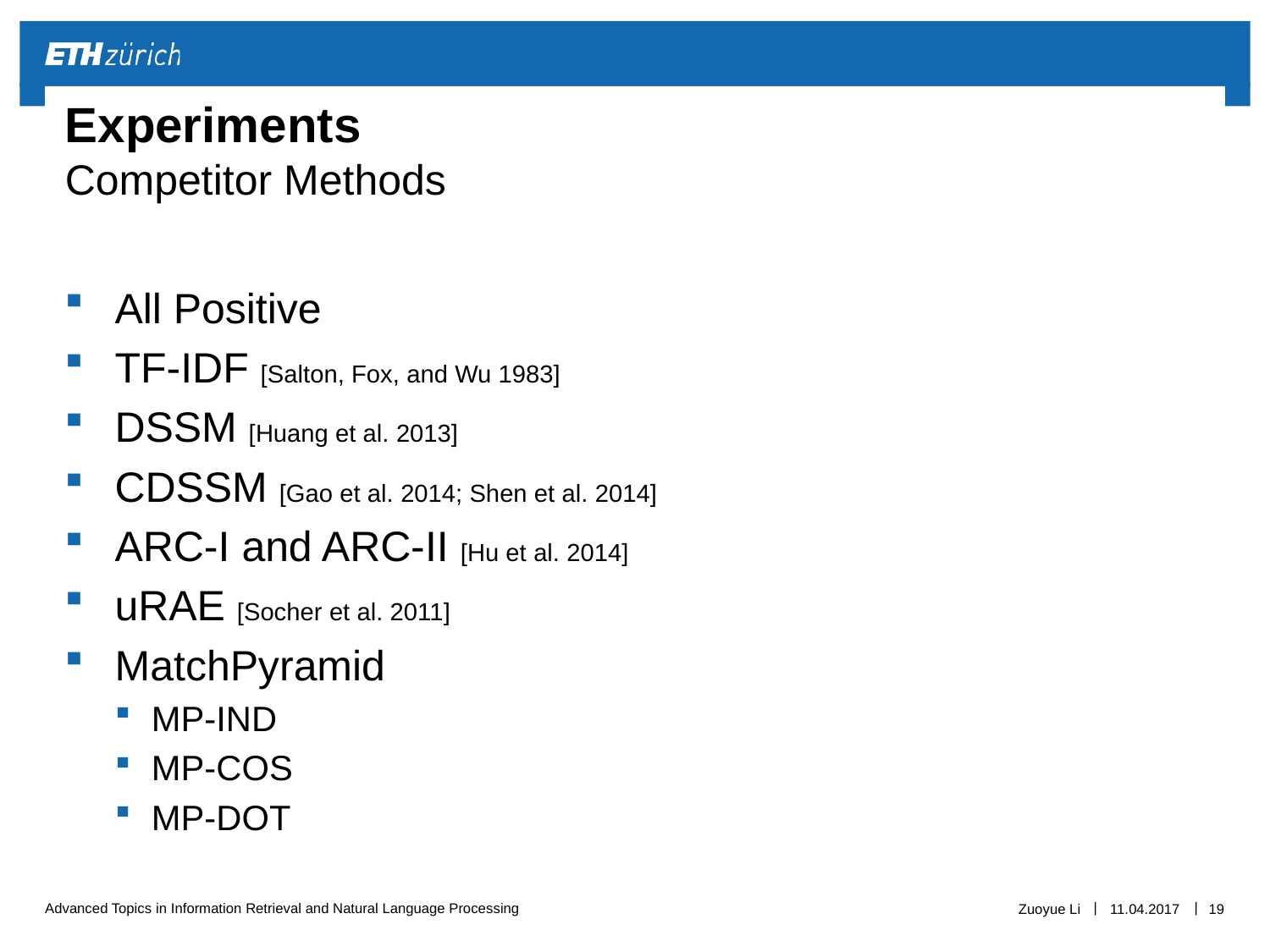

# Experiments Competitor Methods
All Positive
TF-IDF [Salton, Fox, and Wu 1983]
DSSM [Huang et al. 2013]
CDSSM [Gao et al. 2014; Shen et al. 2014]
ARC-I and ARC-II [Hu et al. 2014]
uRAE [Socher et al. 2011]
MatchPyramid
MP-IND
MP-COS
MP-DOT
Zuoyue Li
11.04.2017
19